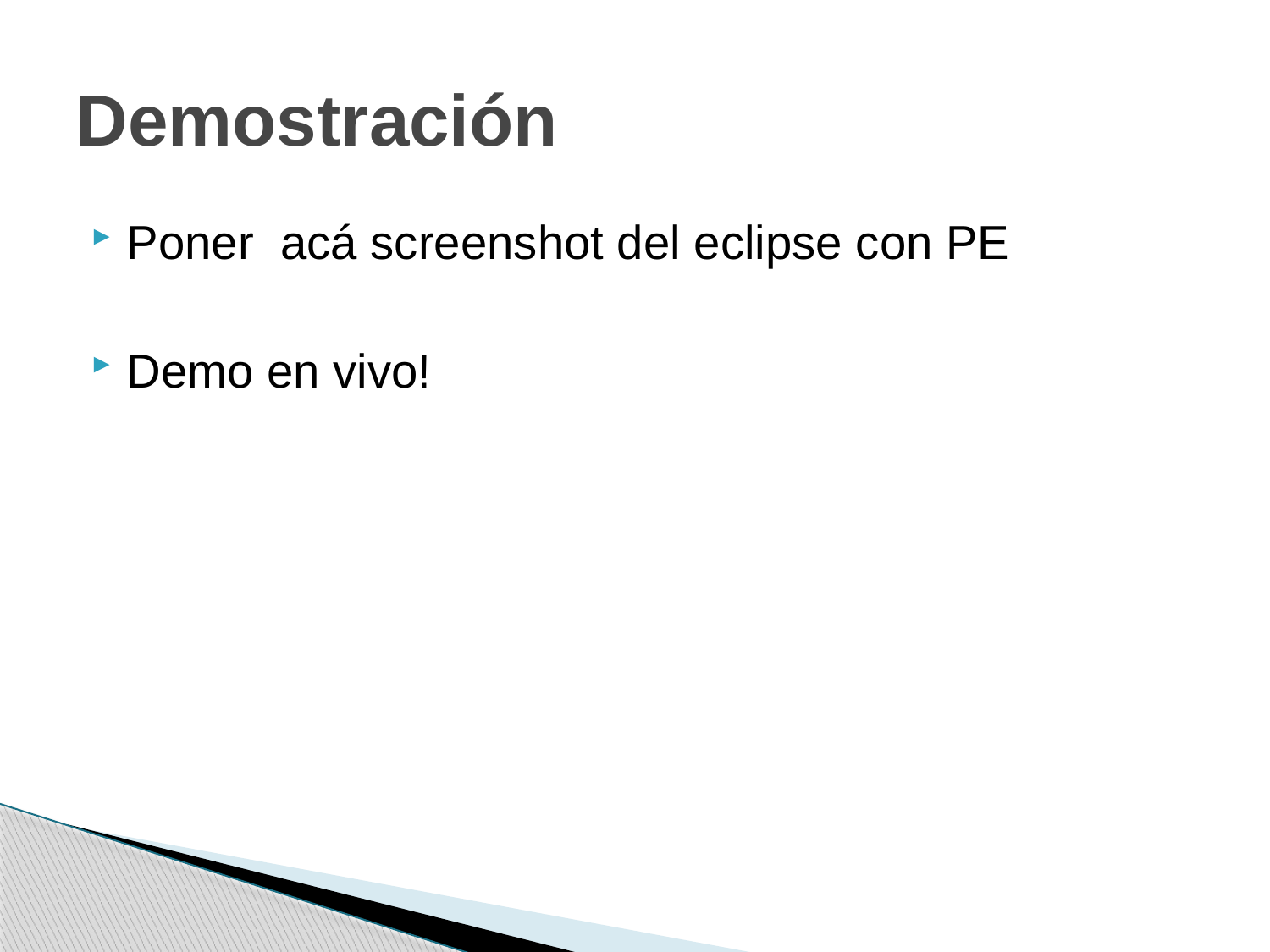

# Demostración
Poner  acá screenshot del eclipse con PE

Demo en vivo!